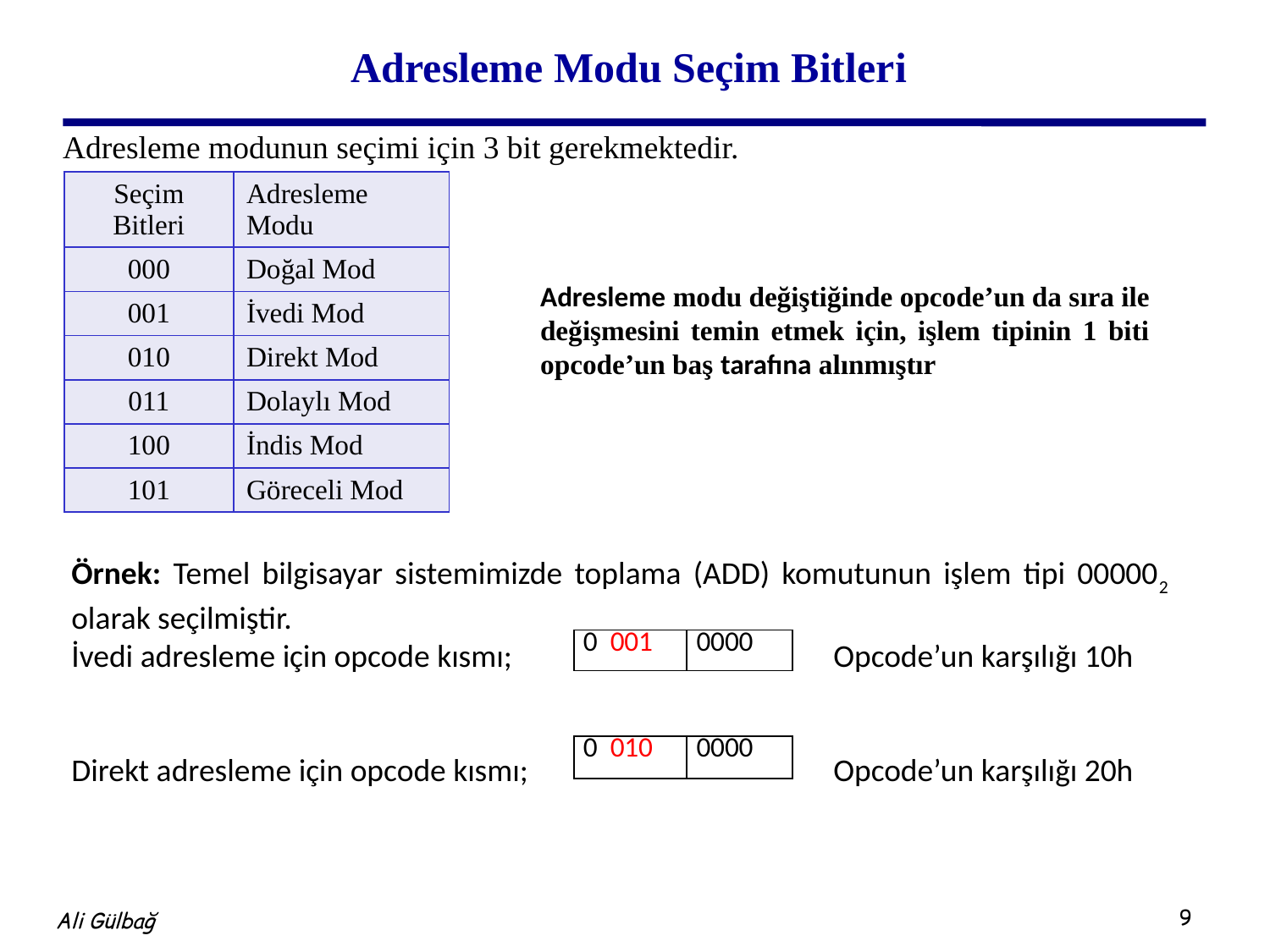

# Adresleme Modu Seçim Bitleri
Adresleme modunun seçimi için 3 bit gerekmektedir.
| Seçim Bitleri | Adresleme Modu |
| --- | --- |
| 000 | Doğal Mod |
| 001 | İvedi Mod |
| 010 | Direkt Mod |
| 011 | Dolaylı Mod |
| 100 | İndis Mod |
| 101 | Göreceli Mod |
Adresleme modu değiştiğinde opcode’un da sıra ile değişmesini temin etmek için, işlem tipinin 1 biti opcode’un baş tarafına alınmıştır
Örnek: Temel bilgisayar sistemimizde toplama (ADD) komutunun işlem tipi 000002 olarak seçilmiştir.
İvedi adresleme için opcode kısmı; 			Opcode’un karşılığı 10h

Direkt adresleme için opcode kısmı; 			Opcode’un karşılığı 20h

| 0 001 | 0000 |
| --- | --- |
| 0 010 | 0000 |
| --- | --- |